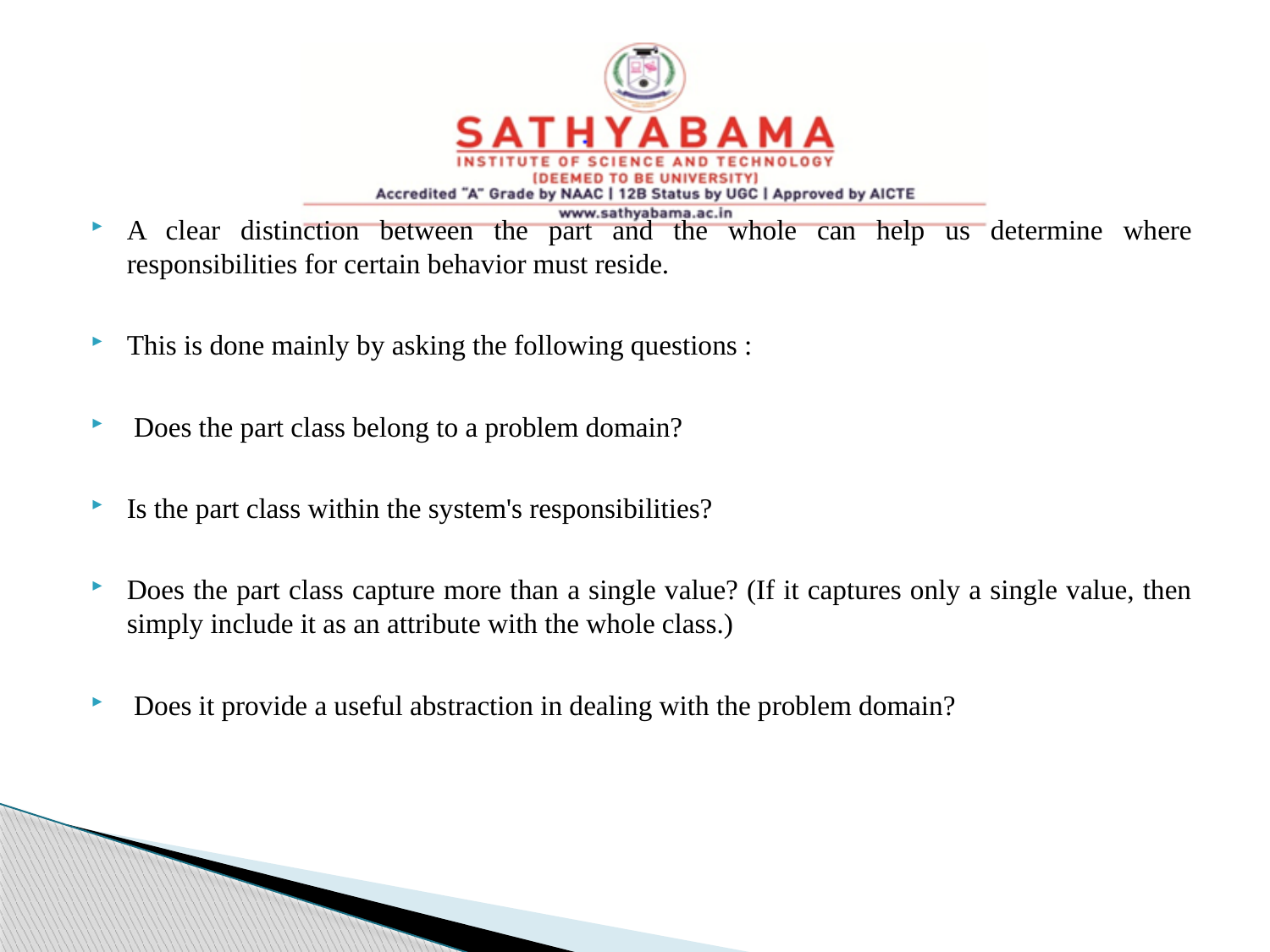

A clear distinction between the part and the whole can help us determine where responsibilities for certain behavior must reside.

This is done mainly by asking the following questions :

 Does the part class belong to a problem domain?

Is the part class within the system's responsibilities?

Does the part class capture more than a single value? (If it captures only a single value, then simply include it as an attribute with the whole class.)

 Does it provide a useful abstraction in dealing with the problem domain?